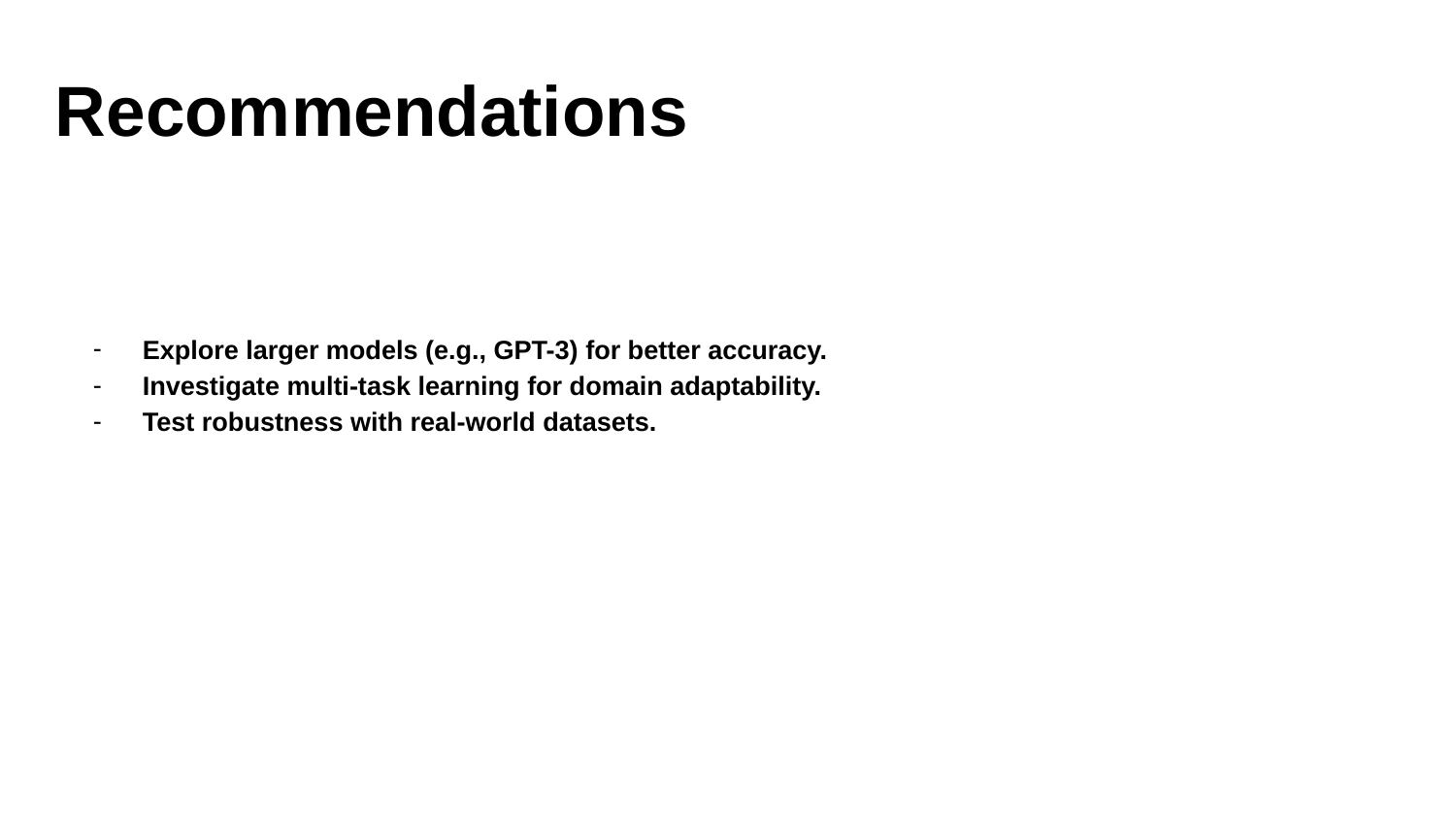

Recommendations
Explore larger models (e.g., GPT-3) for better accuracy.
Investigate multi-task learning for domain adaptability.
Test robustness with real-world datasets.